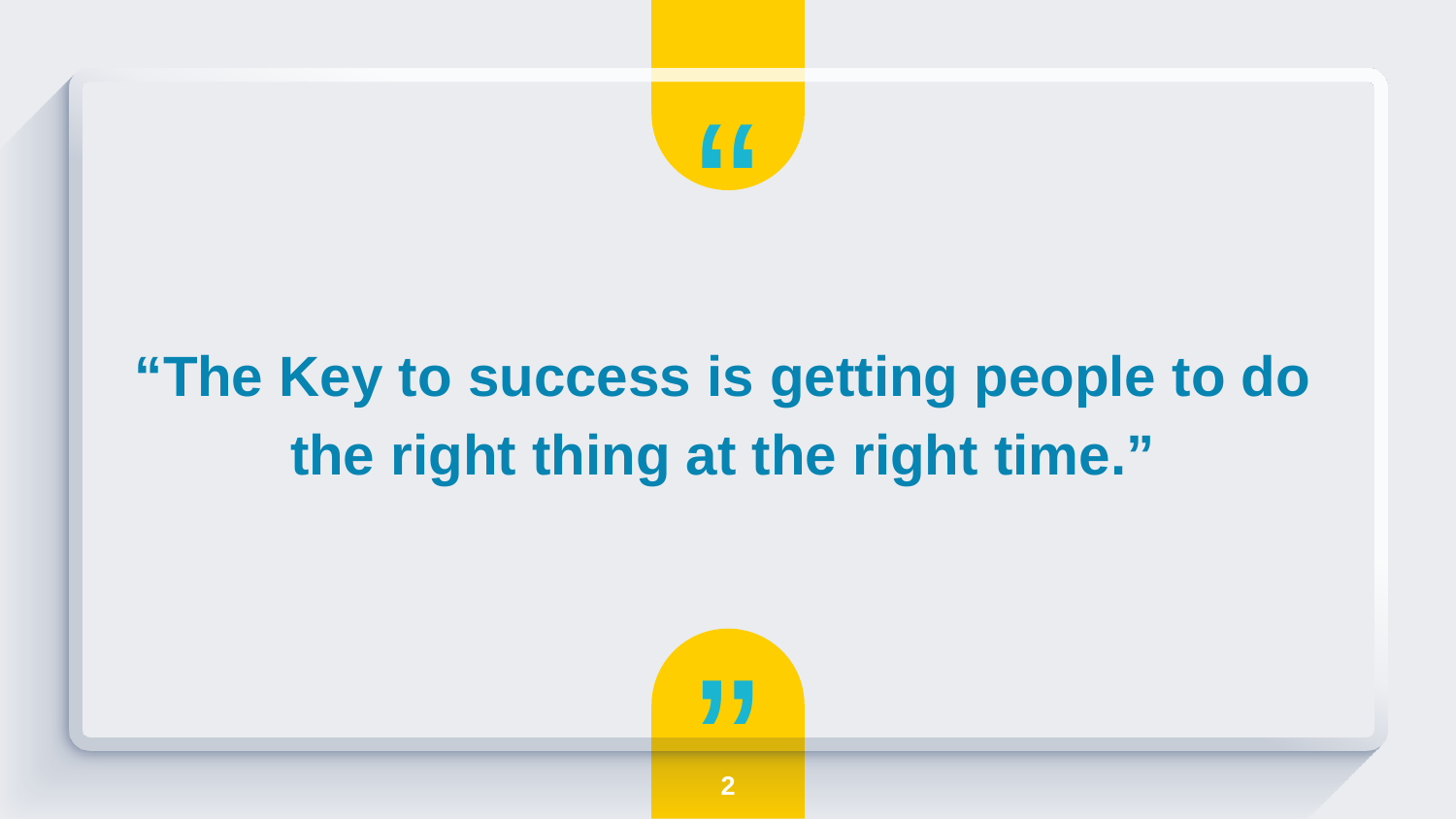

“The Key to success is getting people to do the right thing at the right time.”
2